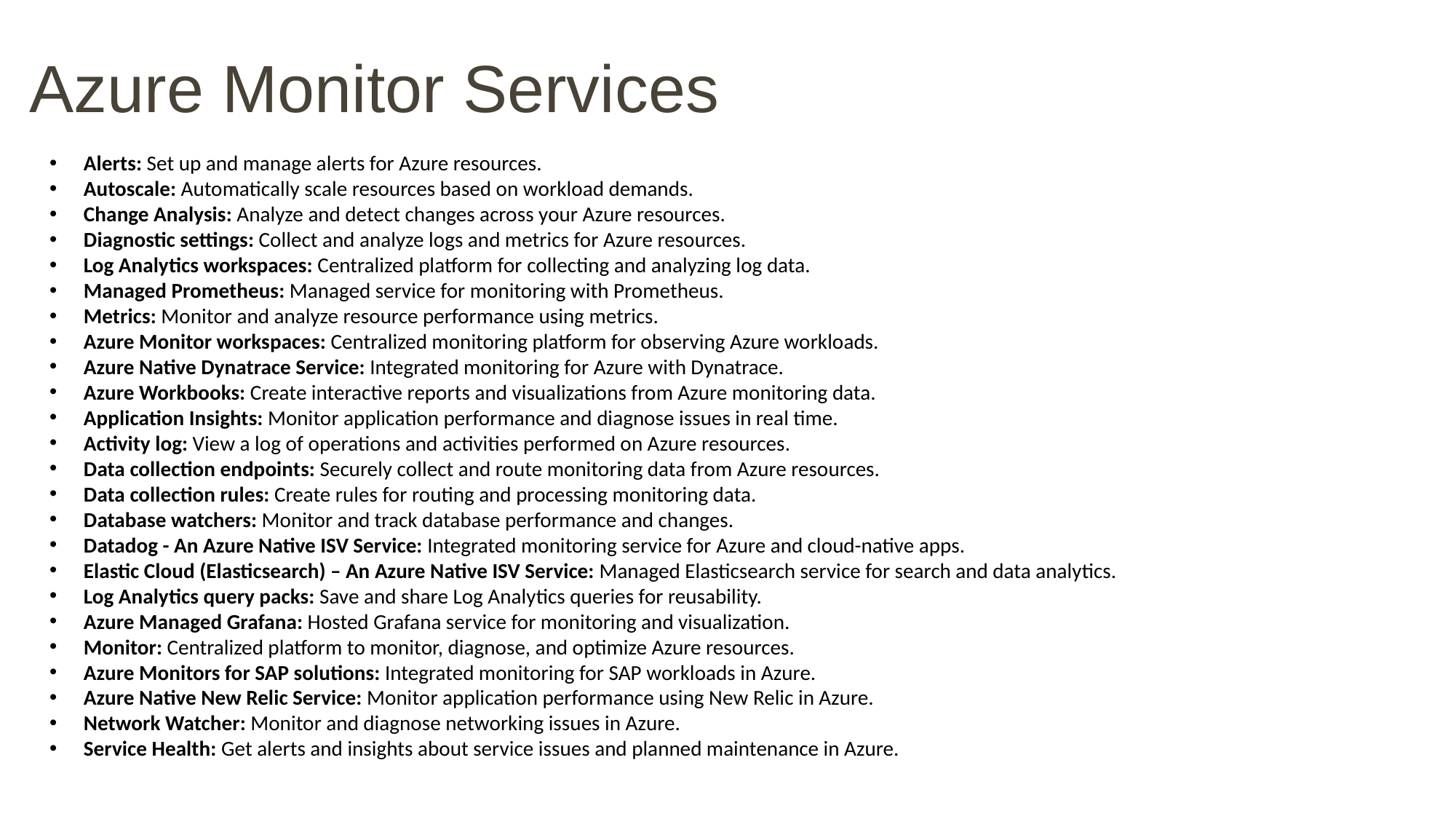

Azure Monitor Services
Alerts: Set up and manage alerts for Azure resources.
Autoscale: Automatically scale resources based on workload demands.
Change Analysis: Analyze and detect changes across your Azure resources.
Diagnostic settings: Collect and analyze logs and metrics for Azure resources.
Log Analytics workspaces: Centralized platform for collecting and analyzing log data.
Managed Prometheus: Managed service for monitoring with Prometheus.
Metrics: Monitor and analyze resource performance using metrics.
Azure Monitor workspaces: Centralized monitoring platform for observing Azure workloads.
Azure Native Dynatrace Service: Integrated monitoring for Azure with Dynatrace.
Azure Workbooks: Create interactive reports and visualizations from Azure monitoring data.
Application Insights: Monitor application performance and diagnose issues in real time.
Activity log: View a log of operations and activities performed on Azure resources.
Data collection endpoints: Securely collect and route monitoring data from Azure resources.
Data collection rules: Create rules for routing and processing monitoring data.
Database watchers: Monitor and track database performance and changes.
Datadog - An Azure Native ISV Service: Integrated monitoring service for Azure and cloud-native apps.
Elastic Cloud (Elasticsearch) – An Azure Native ISV Service: Managed Elasticsearch service for search and data analytics.
Log Analytics query packs: Save and share Log Analytics queries for reusability.
Azure Managed Grafana: Hosted Grafana service for monitoring and visualization.
Monitor: Centralized platform to monitor, diagnose, and optimize Azure resources.
Azure Monitors for SAP solutions: Integrated monitoring for SAP workloads in Azure.
Azure Native New Relic Service: Monitor application performance using New Relic in Azure.
Network Watcher: Monitor and diagnose networking issues in Azure.
Service Health: Get alerts and insights about service issues and planned maintenance in Azure.